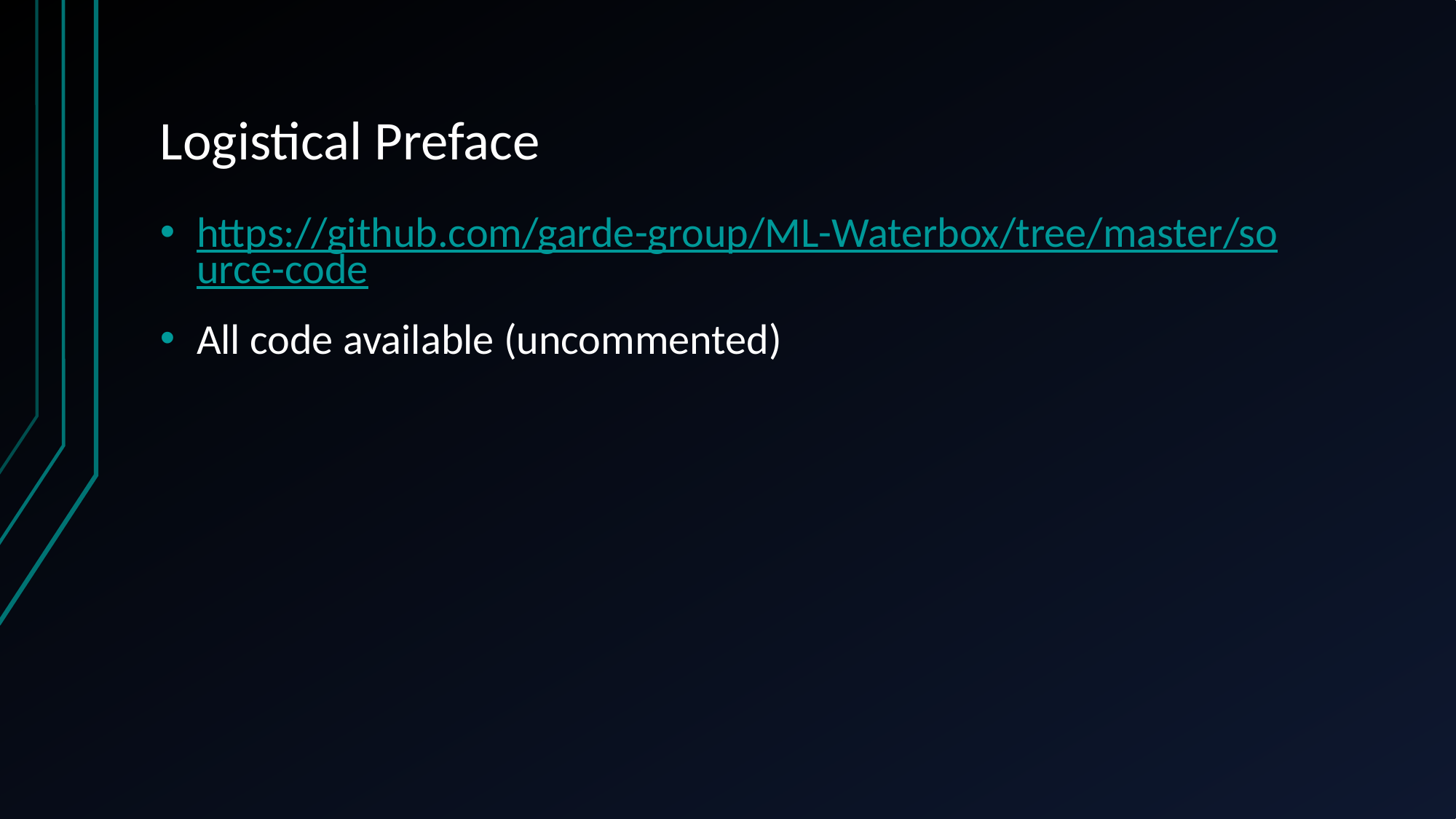

# Logistical Preface
https://github.com/garde-group/ML-Waterbox/tree/master/source-code
All code available (uncommented)